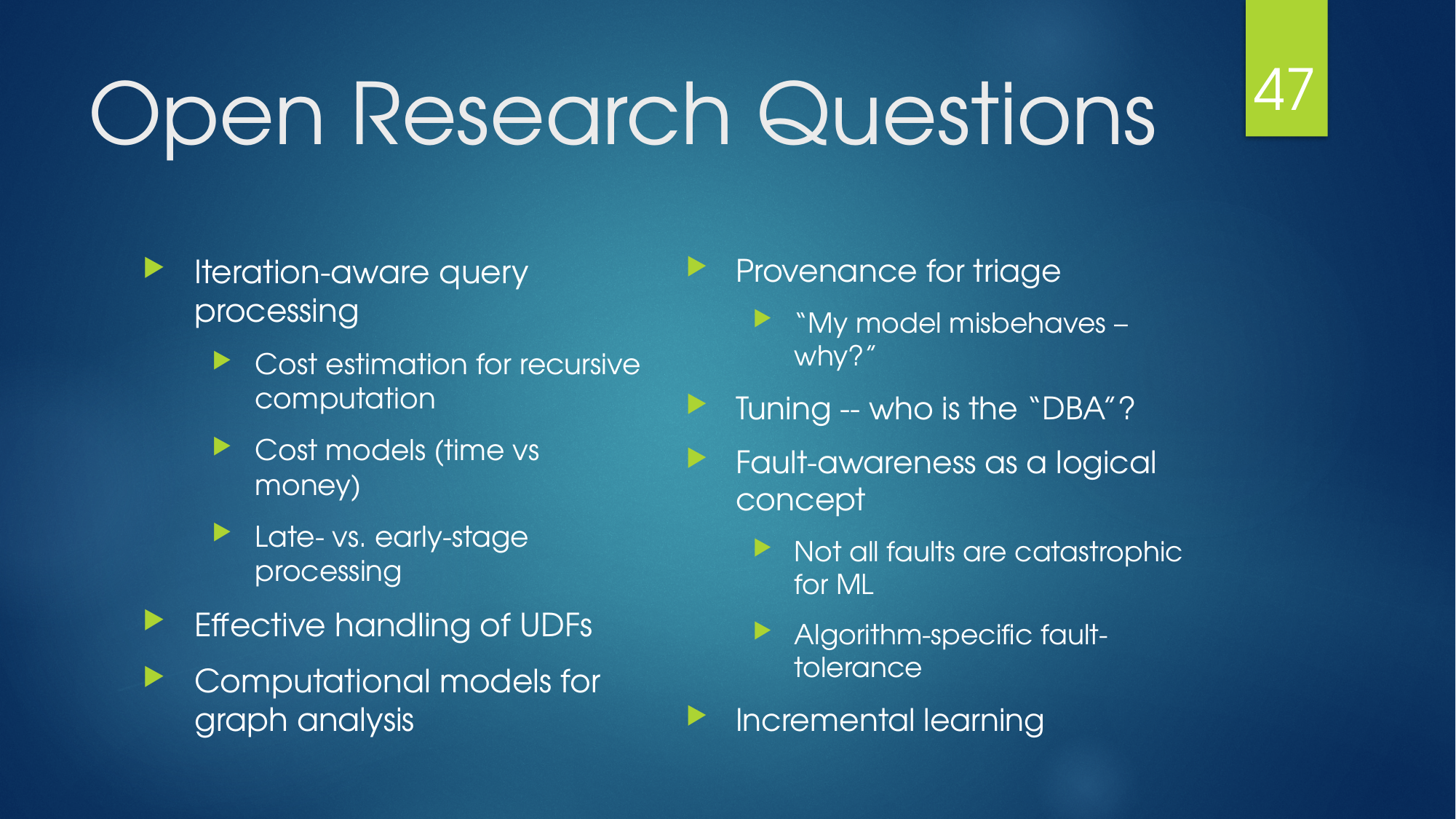

47
# Open Research Questions
Provenance for triage
“My model misbehaves – why?”
Tuning -- who is the “DBA”?
Fault-awareness as a logical concept
Not all faults are catastrophic for ML
Algorithm-specific fault-tolerance
Incremental learning
Iteration-aware query processing
Cost estimation for recursive computation
Cost models (time vs money)
Late- vs. early-stage processing
Effective handling of UDFs
Computational models for graph analysis